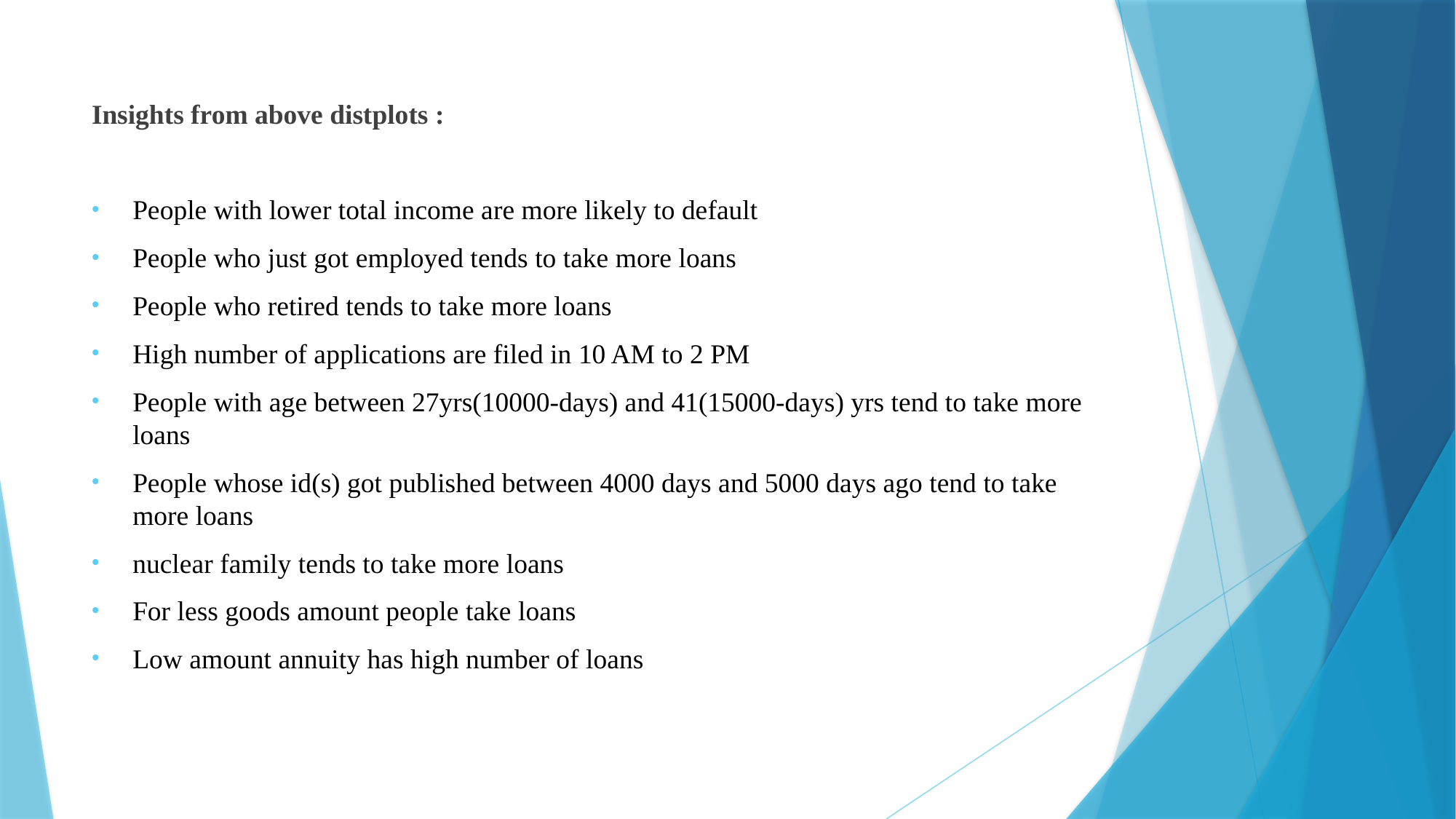

Insights from above distplots :

People with lower total income are more likely to default
People who just got employed tends to take more loans
People who retired tends to take more loans
High number of applications are filed in 10 AM to 2 PM
People with age between 27yrs(10000-days) and 41(15000-days) yrs tend to take more loans
People whose id(s) got published between 4000 days and 5000 days ago tend to take more loans
nuclear family tends to take more loans
For less goods amount people take loans
Low amount annuity has high number of loans